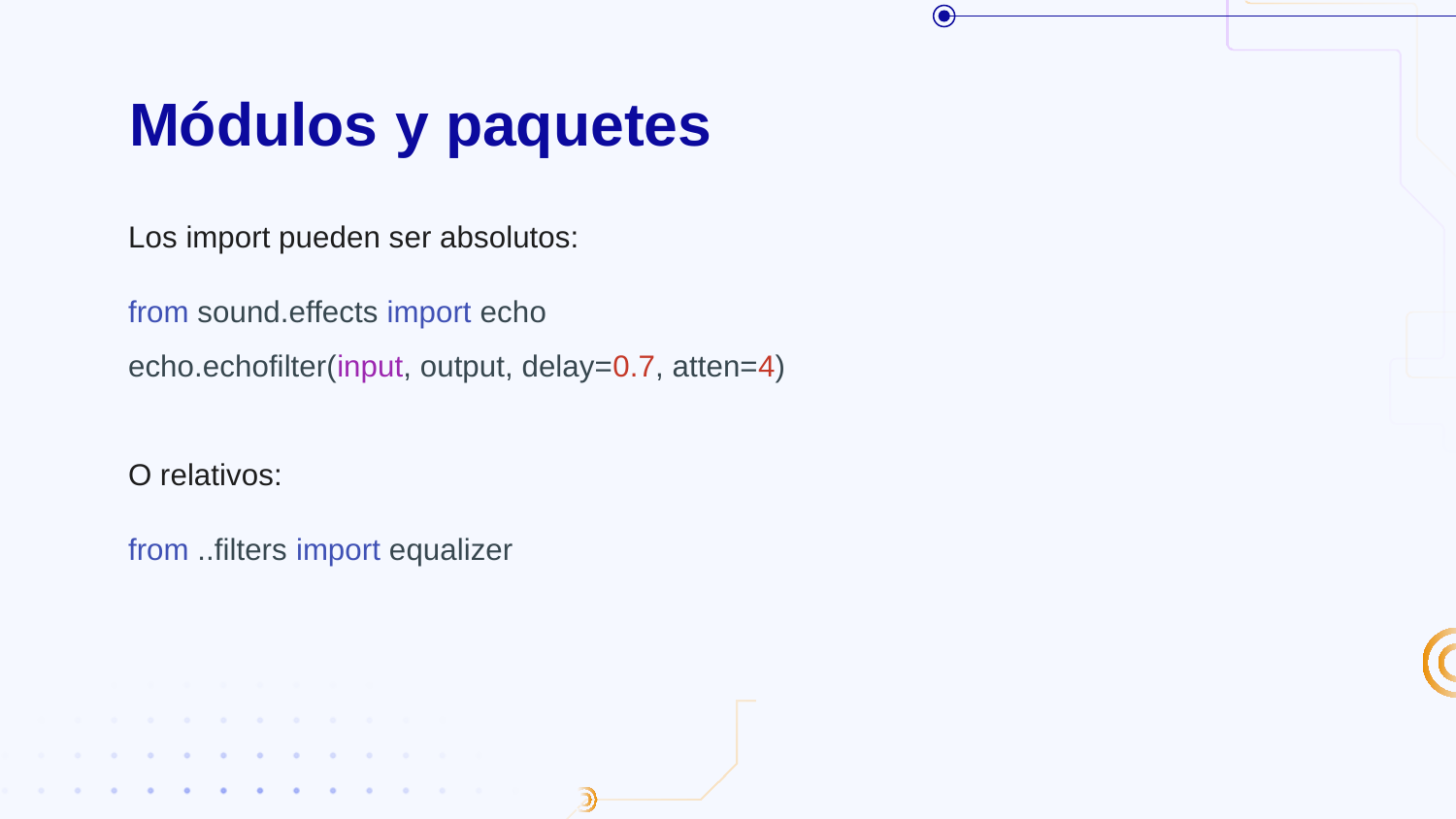

# Módulos y paquetes
Los import pueden ser absolutos:
from sound.effects import echo
echo.echofilter(input, output, delay=0.7, atten=4)

O relativos:
from ..filters import equalizer